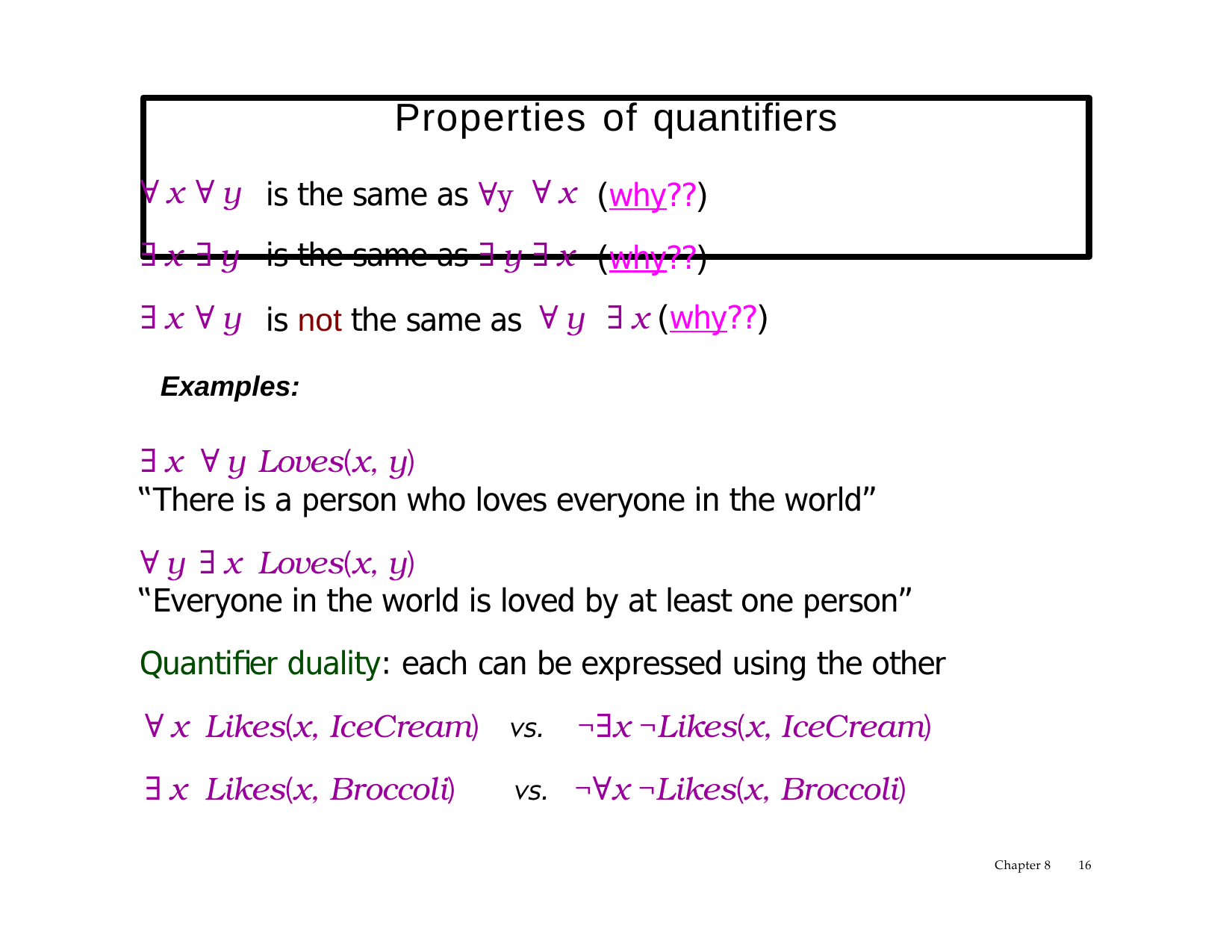

# Properties of quantifiers
| ∀ x | ∀ y | is the same as ∀y | ∀ x | (why??) |
| --- | --- | --- | --- | --- |
| ∃ x | ∃ y | is the same as ∃ y | ∃ x | (why??) |
| ∃ x | ∀ y | is not the same as | ∀ y | ∃ x (why??) |
Examples:
∃ x	∀ y	Loves(x, y)
“There is a person who loves everyone in the world”
∀ y	∃ x	Loves(x, y)
“Everyone in the world is loved by at least one person”
Quantifier duality: each can be expressed using the other
∀ x	Likes(x, IceCream)   vs.
∃ x	Likes(x, Broccoli)      vs.
¬∃x ¬Likes(x, IceCream)
   ¬∀x ¬Likes(x, Broccoli)
Chapter 8
16